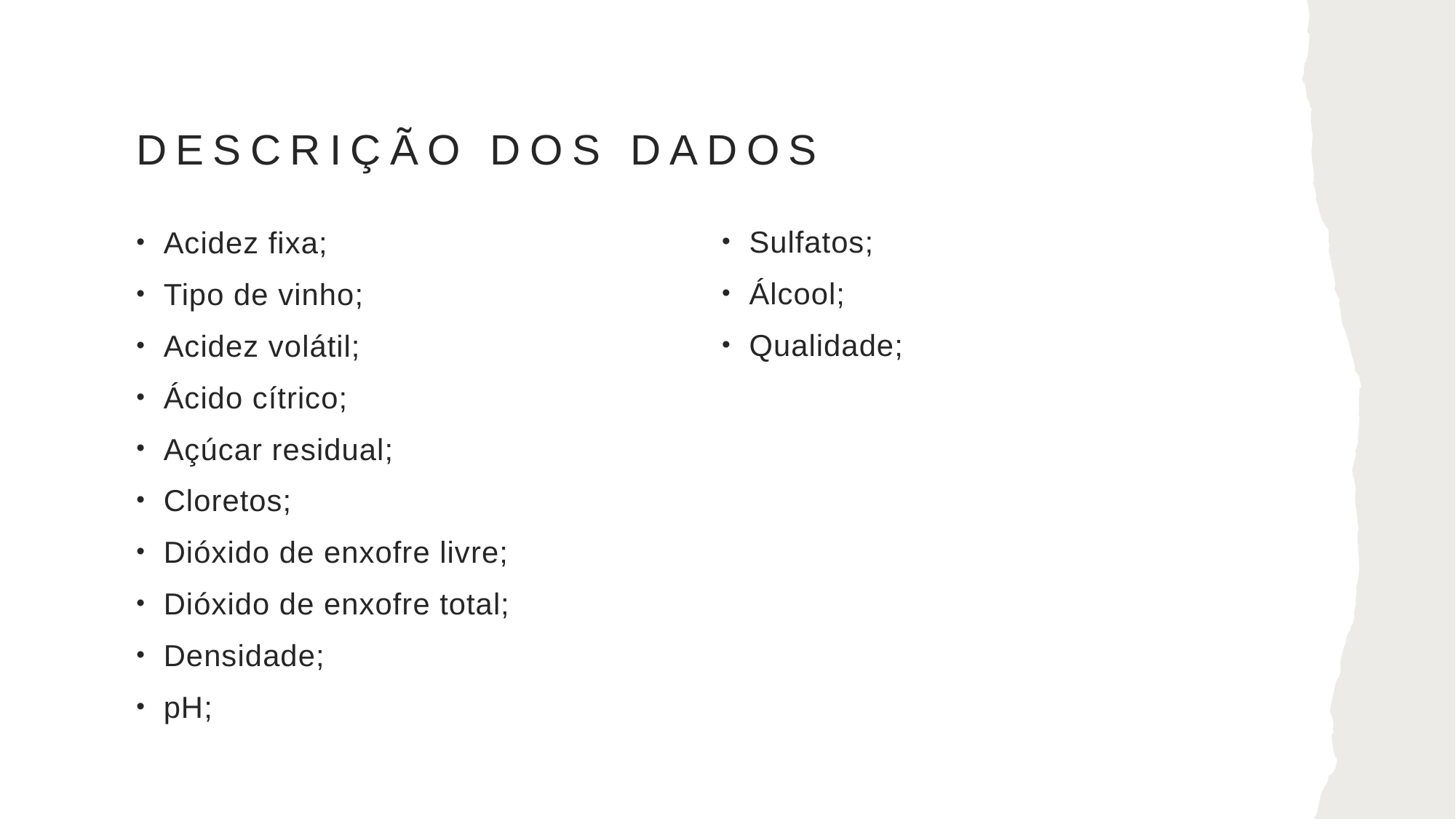

# Descrição dos dados
Sulfatos;
Álcool;
Qualidade;
Acidez fixa;
Tipo de vinho;
Acidez volátil;
Ácido cítrico;
Açúcar residual;
Cloretos;
Dióxido de enxofre livre;
Dióxido de enxofre total;
Densidade;
pH;